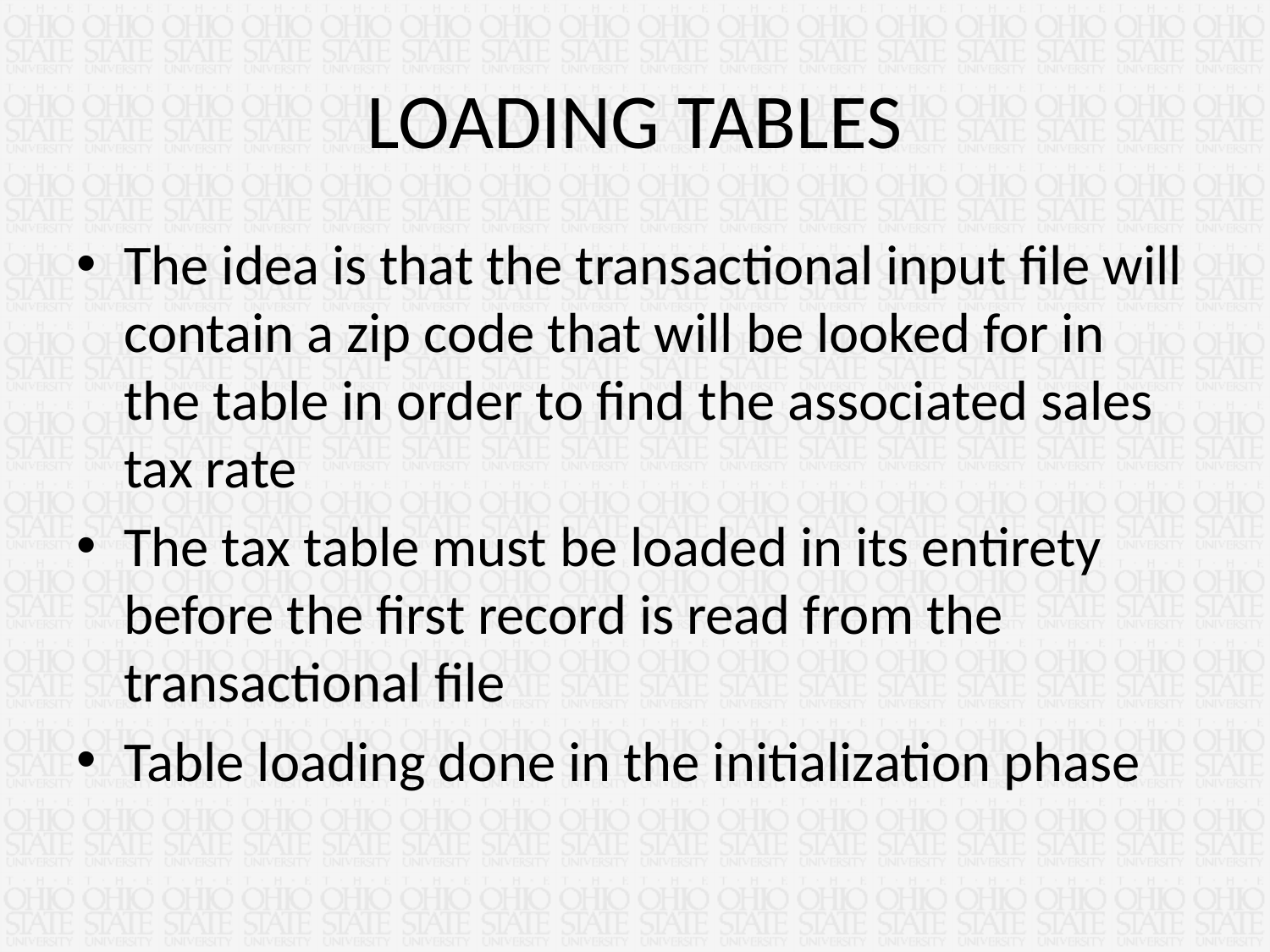

# LOADING TABLES
The idea is that the transactional input file will contain a zip code that will be looked for in the table in order to find the associated sales tax rate
The tax table must be loaded in its entirety before the first record is read from the transactional file
Table loading done in the initialization phase